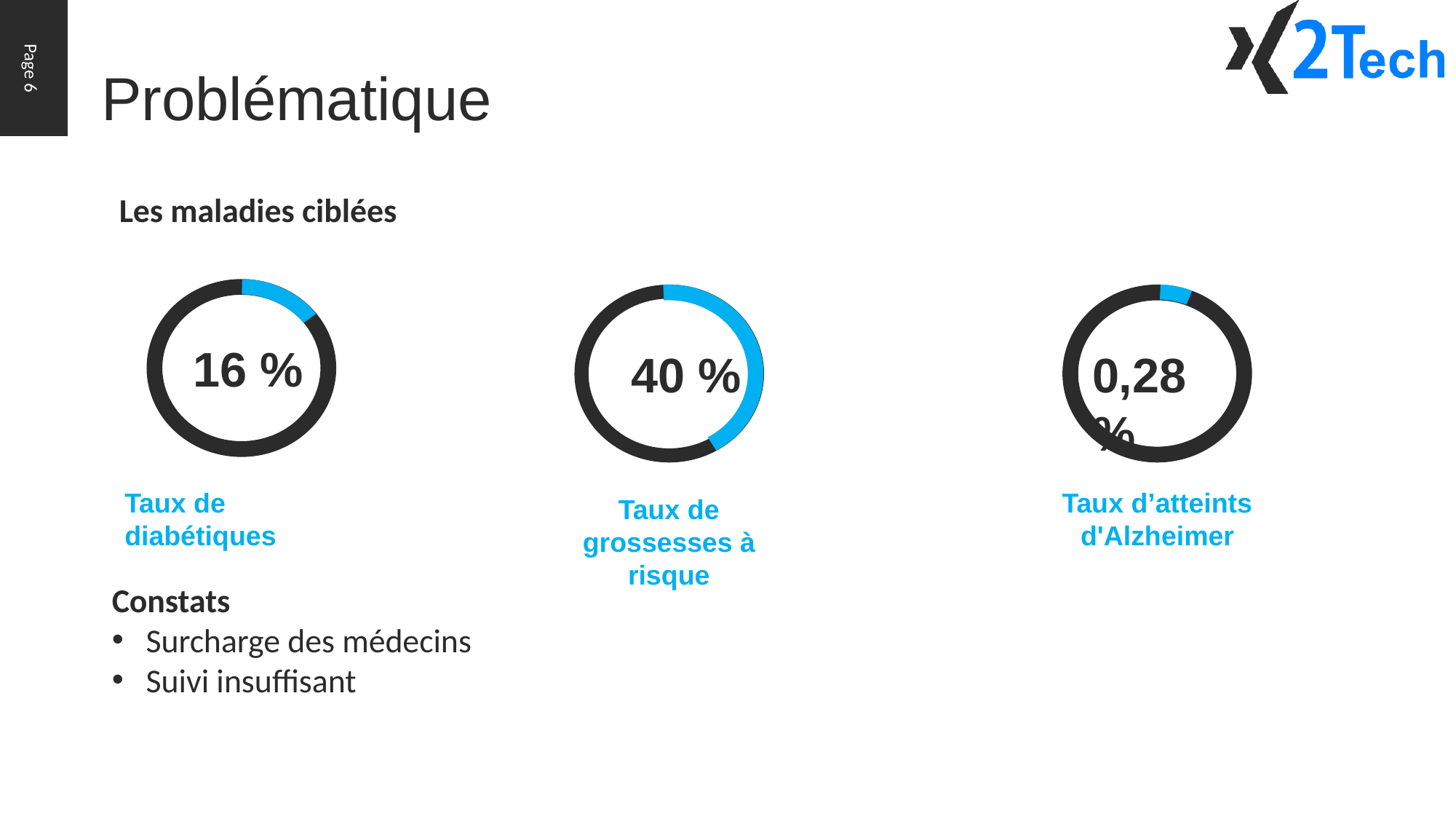

Page 6
Problématique
Les maladies ciblées

16 %

40 %

0,28 %
Taux de diabétiques
Taux d’atteints d'Alzheimer
Taux de grossesses à risque
Constats
Surcharge des médecins
Suivi insuffisant